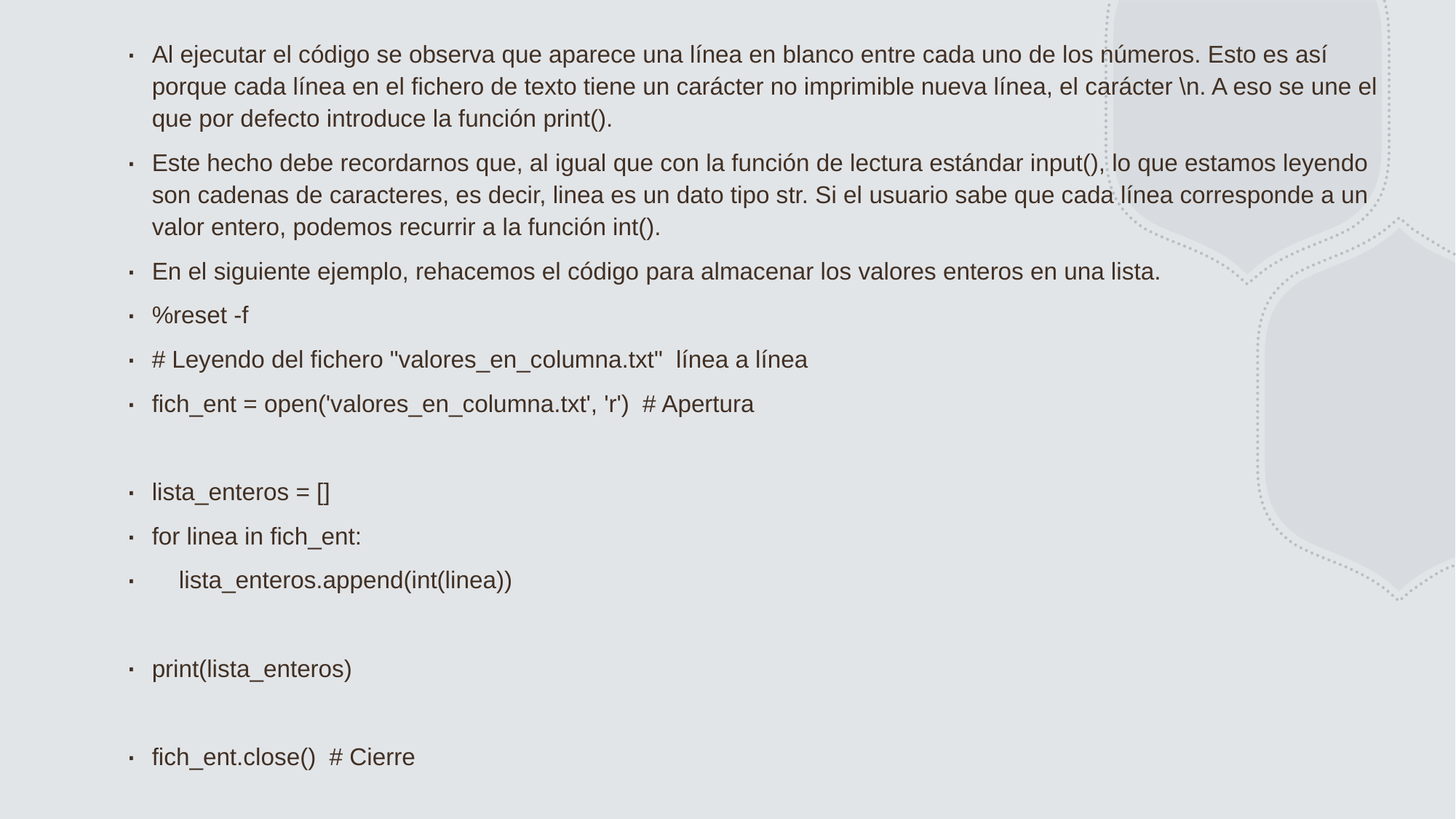

Al ejecutar el código se observa que aparece una línea en blanco entre cada uno de los números. Esto es así porque cada línea en el fichero de texto tiene un carácter no imprimible nueva línea, el carácter \n. A eso se une el que por defecto introduce la función print().
Este hecho debe recordarnos que, al igual que con la función de lectura estándar input(), lo que estamos leyendo son cadenas de caracteres, es decir, linea es un dato tipo str. Si el usuario sabe que cada línea corresponde a un valor entero, podemos recurrir a la función int().
En el siguiente ejemplo, rehacemos el código para almacenar los valores enteros en una lista.
%reset -f
# Leyendo del fichero "valores_en_columna.txt"  línea a línea
fich_ent = open('valores_en_columna.txt', 'r')  # Apertura

lista_enteros = []
for linea in fich_ent:
    lista_enteros.append(int(linea))

print(lista_enteros)

fich_ent.close()  # Cierre